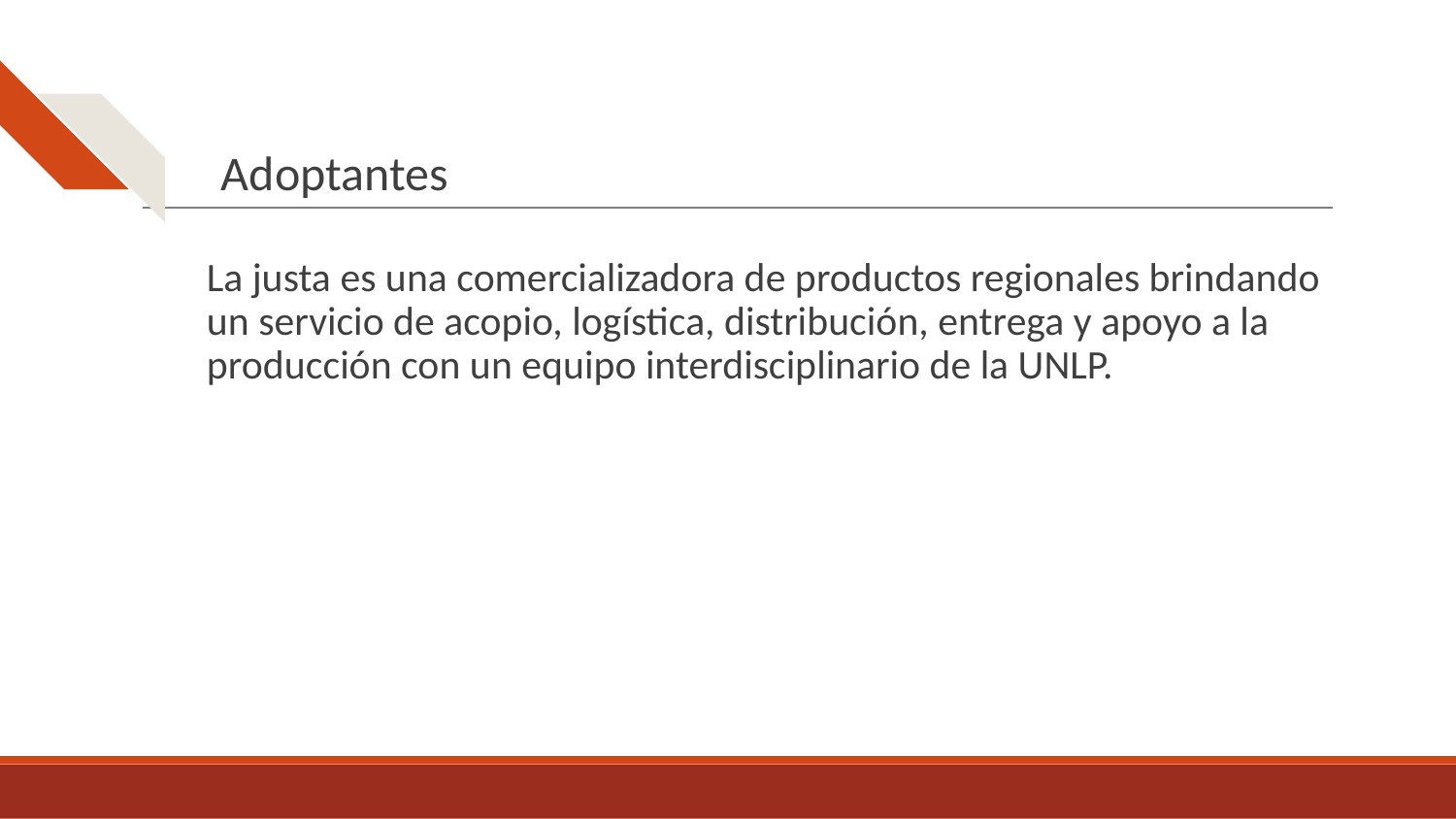

# Adoptantes
La justa es una comercializadora de productos regionales brindando un servicio de acopio, logística, distribución, entrega y apoyo a la producción con un equipo interdisciplinario de la UNLP.